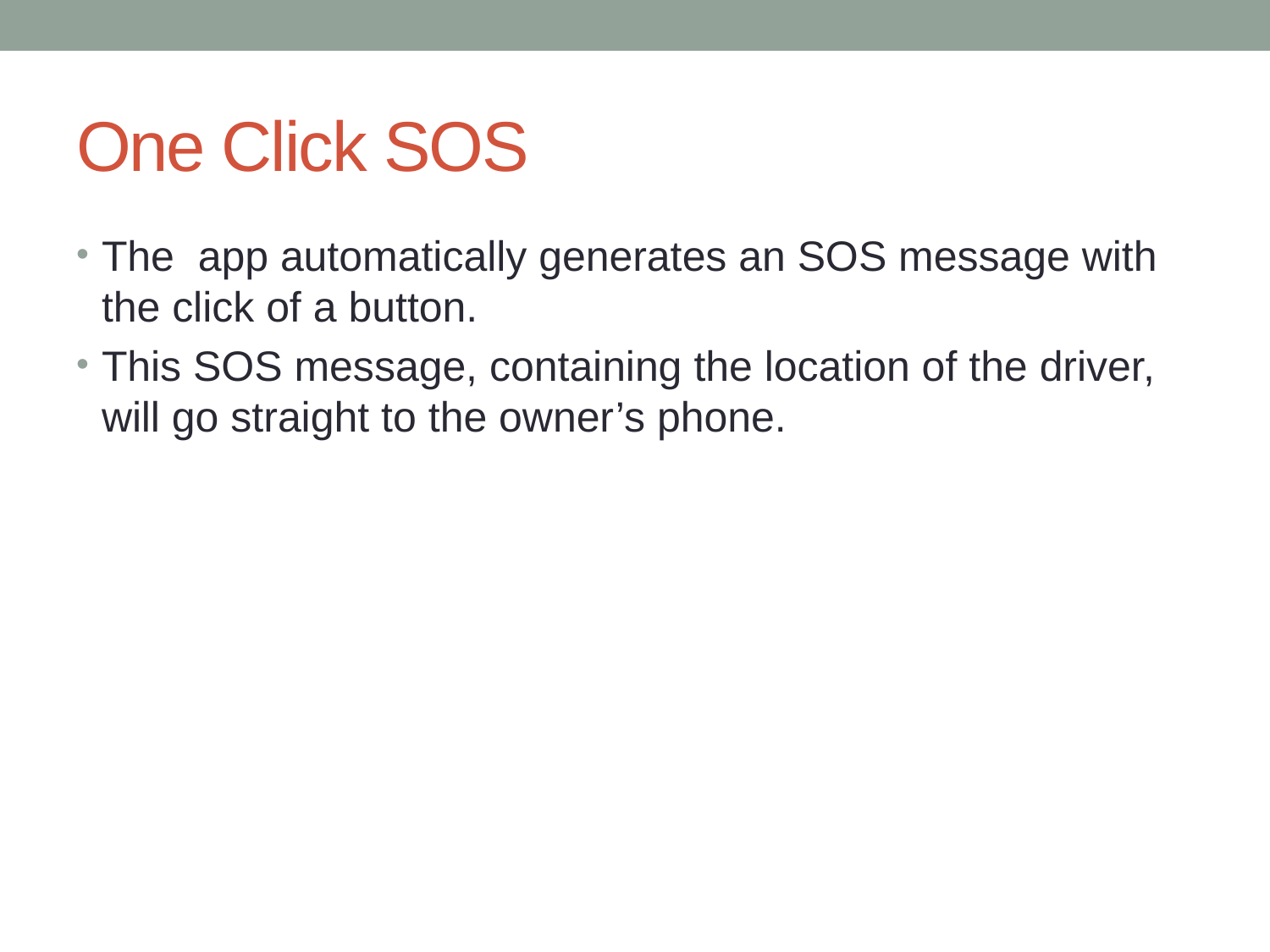

# One Click SOS
The  app automatically generates an SOS message with the click of a button.
This SOS message, containing the location of the driver, will go straight to the owner’s phone.